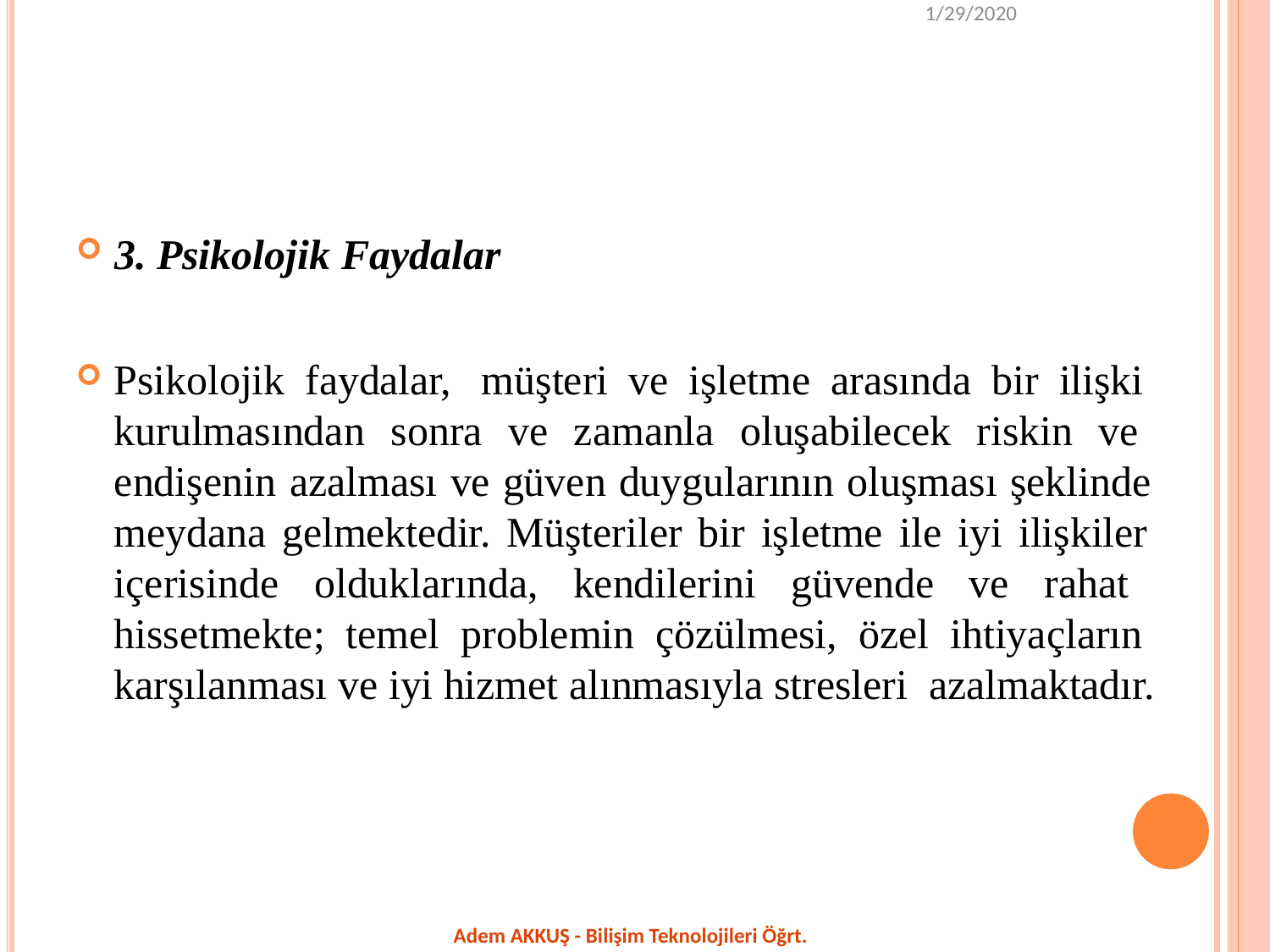

1/29/2020
3. Psikolojik Faydalar

Psikolojik faydalar, müşteri ve işletme arasında bir ilişki  kurulmasından sonra ve zamanla oluşabilecek riskin ve  endişenin azalması ve güven duygularının oluşması şeklinde  meydana gelmektedir. Müşteriler bir işletme ile iyi ilişkiler  içerisinde olduklarında, kendilerini güvende ve rahat  hissetmekte; temel problemin çözülmesi, özel ihtiyaçların  karşılanması ve iyi hizmet alınmasıyla stresleri  azalmaktadır.
Adem AKKUŞ - Bilişim Teknolojileri Öğrt.